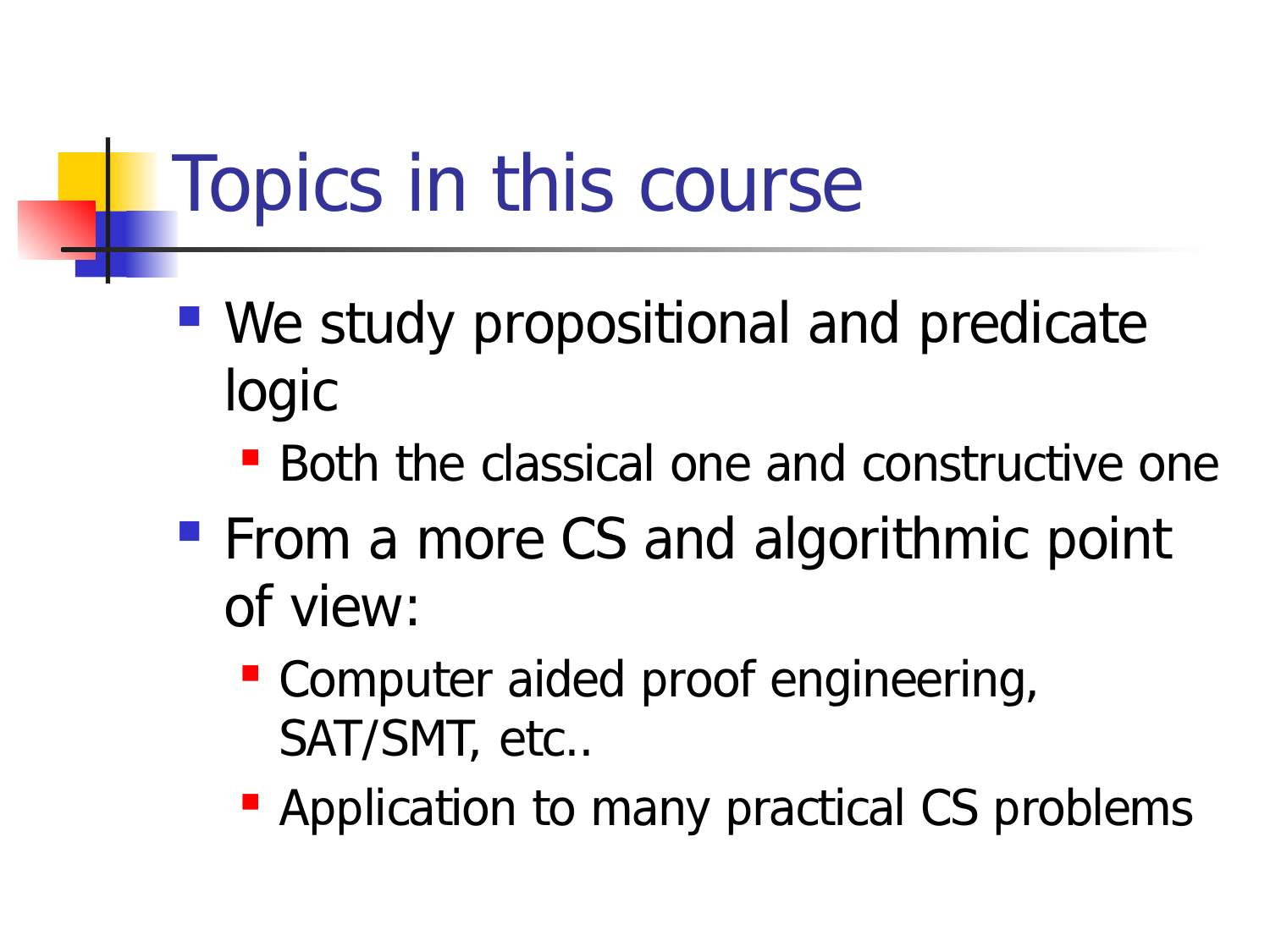

# Topics in this course
We study propositional and predicate logic
Both the classical one and constructive one
From a more CS and algorithmic point of view:
Computer aided proof engineering, SAT/SMT, etc..
Application to many practical CS problems